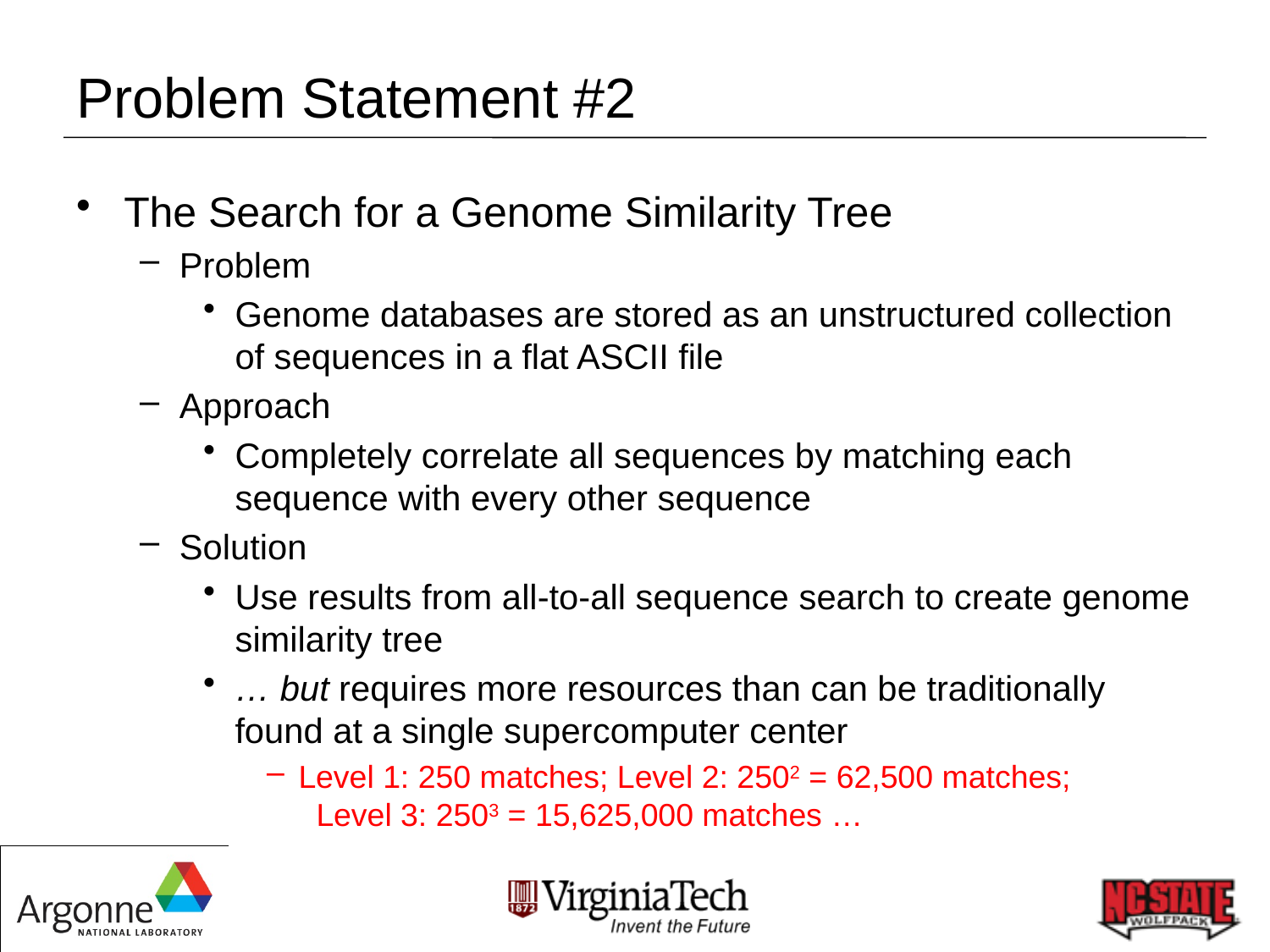

# Problem Statement #2
The Search for a Genome Similarity Tree
Problem
Genome databases are stored as an unstructured collection of sequences in a flat ASCII file
Approach
Completely correlate all sequences by matching each sequence with every other sequence
Solution
Use results from all-to-all sequence search to create genome similarity tree
… but requires more resources than can be traditionally found at a single supercomputer center
Level 1: 250 matches; Level 2: 2502 = 62,500 matches; 	   Level 3: 2503 = 15,625,000 matches …